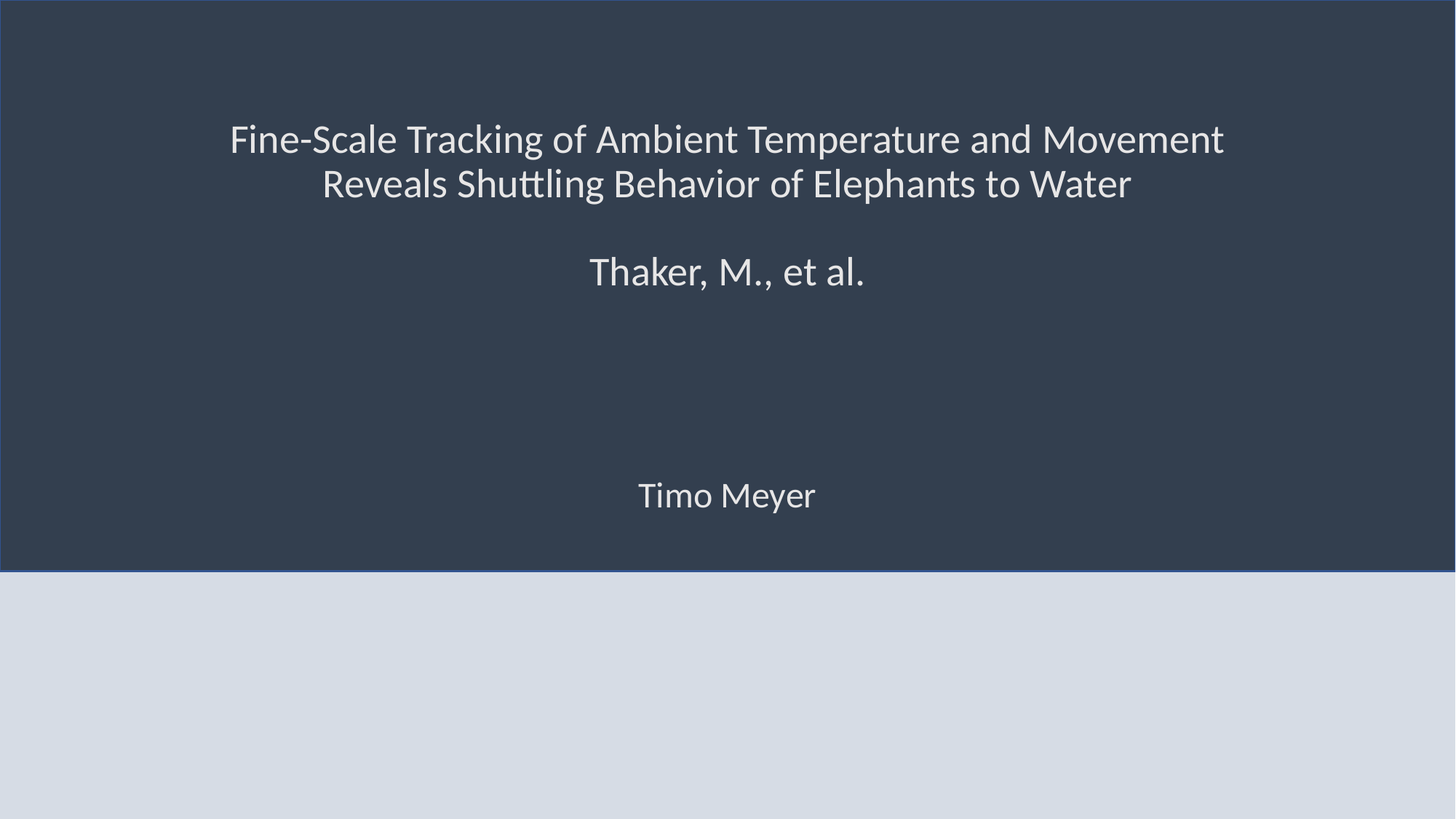

# Fine-Scale Tracking of Ambient Temperature and Movement Reveals Shuttling Behavior of Elephants to Water Thaker, M., et al.
Timo Meyer